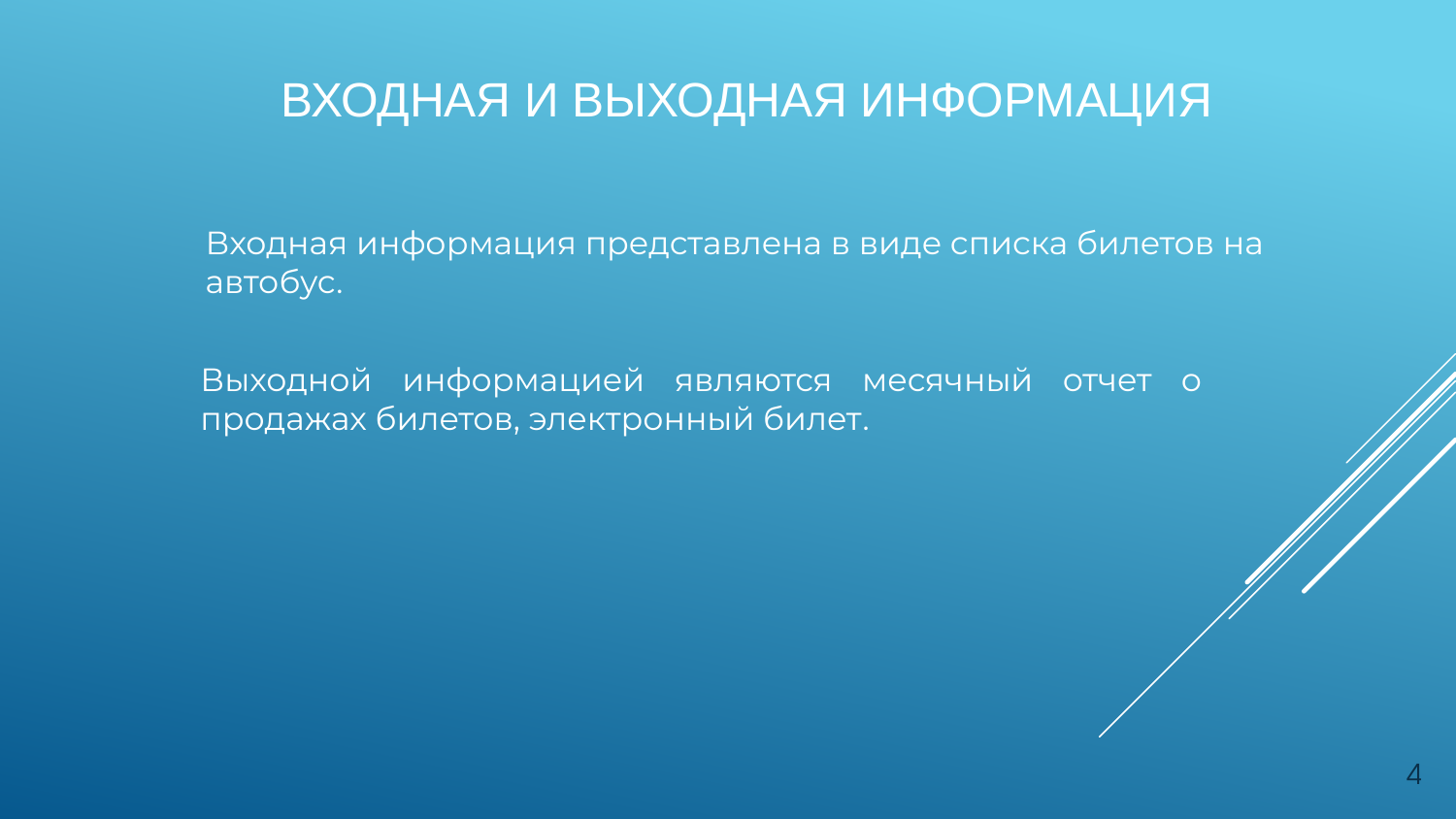

# Входная и выходная информация
Входная информация представлена в виде списка билетов на автобус.
Выходной информацией являются месячный отчет о продажах билетов, электронный билет.
4